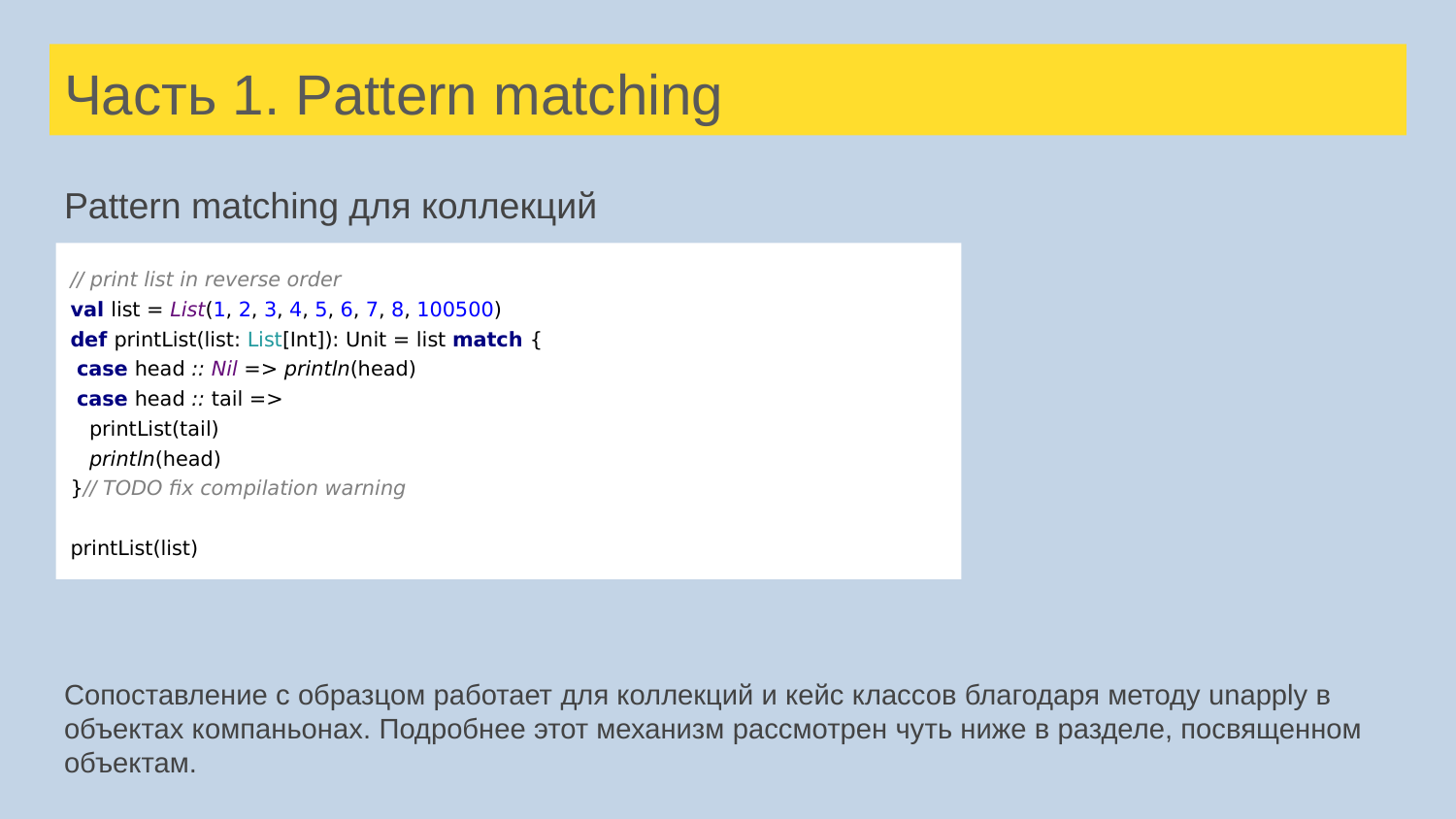

# Часть 1. Pattern matching
Pattern matching для коллекций

Сопоставление с образцом работает для коллекций и кейс классов благодаря методу unapply в объектах компаньонах. Подробнее этот механизм рассмотрен чуть ниже в разделе, посвященном объектам.

// print list in reverse order
val list = List(1, 2, 3, 4, 5, 6, 7, 8, 100500)
def printList(list: List[Int]): Unit = list match {
 case head :: Nil => println(head)
 case head :: tail =>
   printList(tail)
   println(head)
}// TODO fix compilation warning

printList(list)